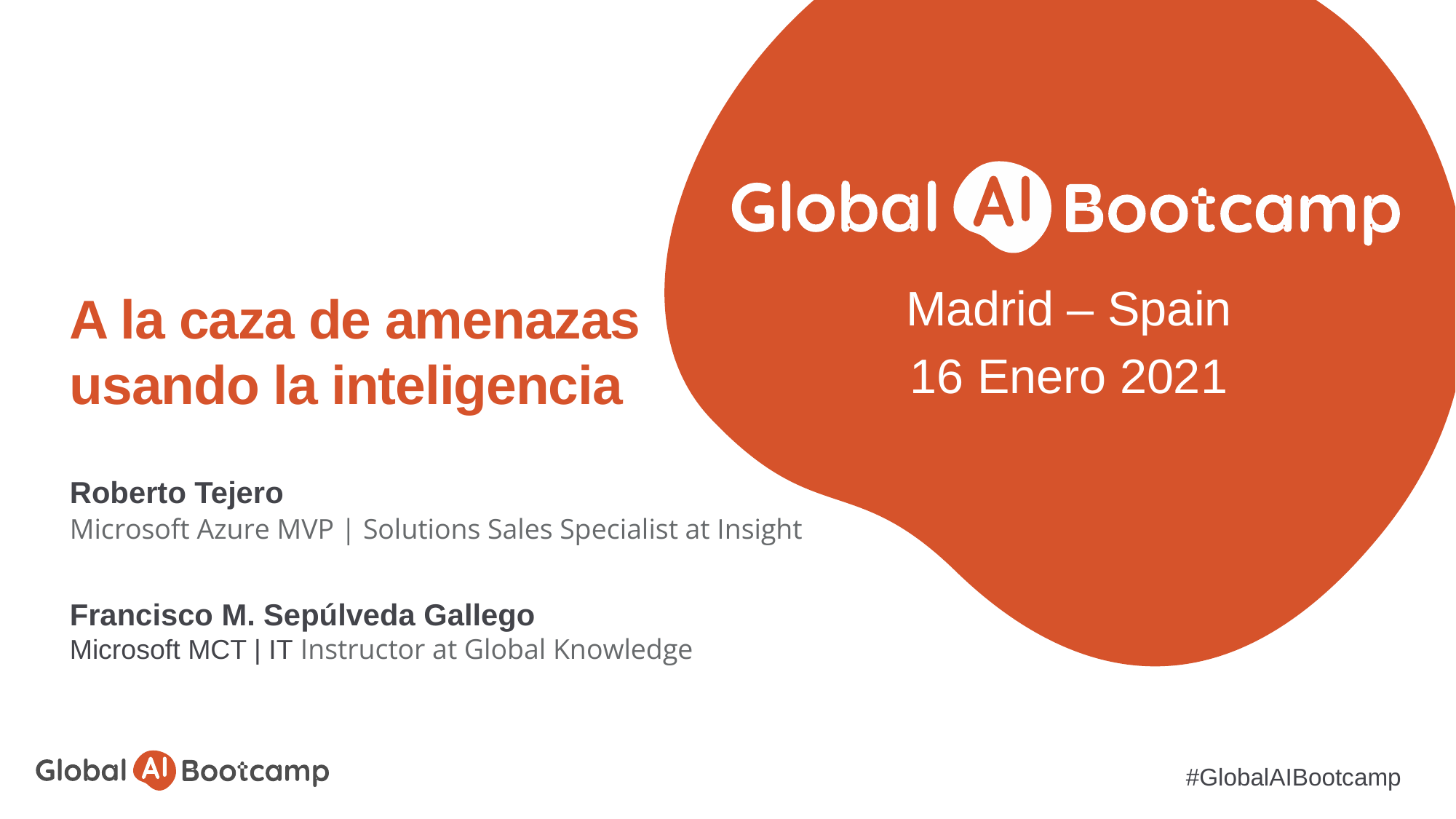

Madrid – Spain
16 Enero 2021
# A la caza de amenazas usando la inteligencia
Roberto Tejero
Microsoft Azure MVP | Solutions Sales Specialist at Insight
Francisco M. Sepúlveda Gallego
Microsoft MCT | IT Instructor at Global Knowledge